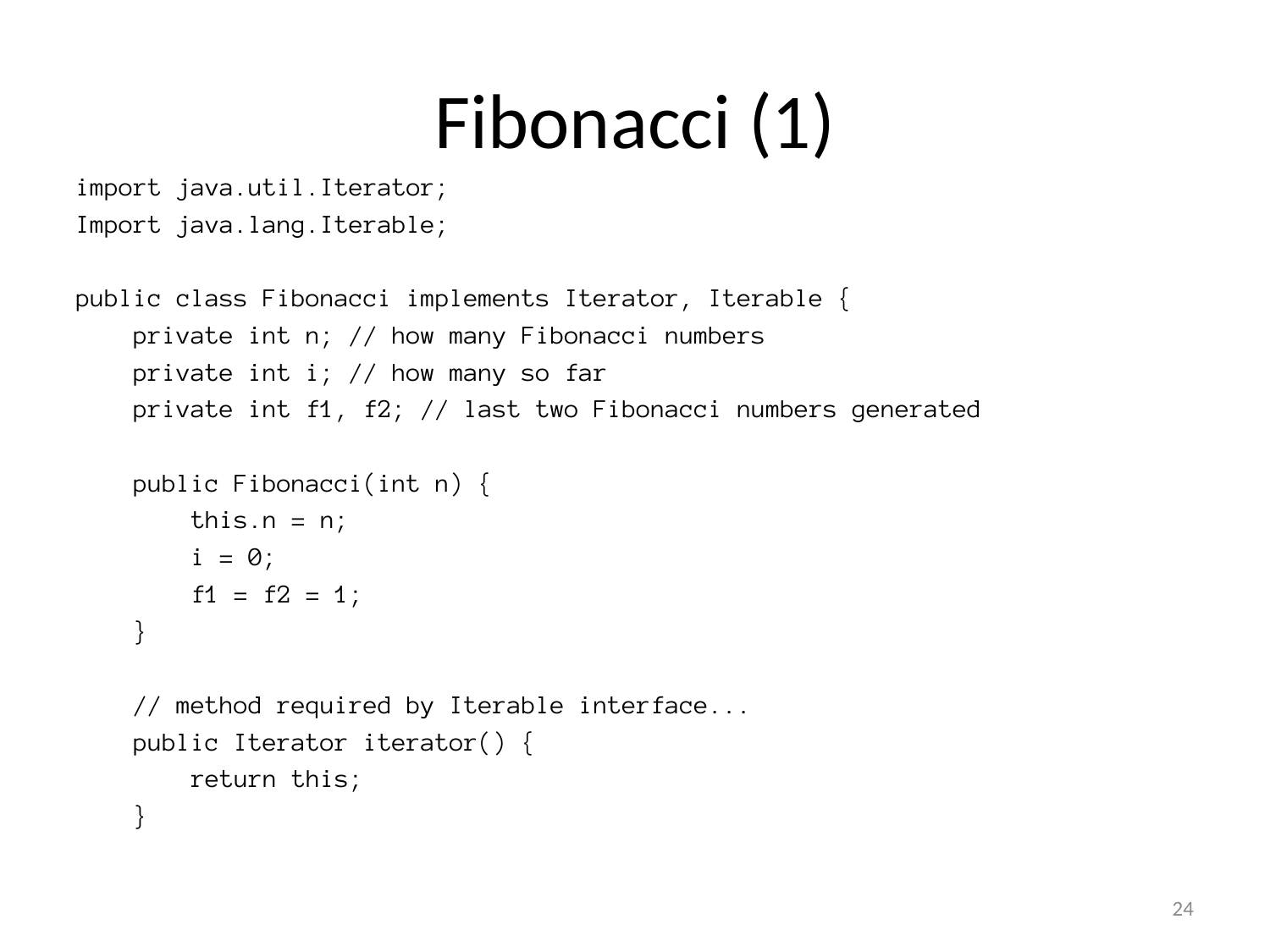

# Fibonacci (1)
import java.util.Iterator;
Import java.lang.Iterable;

public class Fibonacci implements Iterator, Iterable {
    private int n; // how many Fibonacci numbers
    private int i; // how many so far
    private int f1, f2; // last two Fibonacci numbers generated

    public Fibonacci(int n) {
        this.n = n;
        i = 0;
        f1 = f2 = 1;
    }

    // method required by Iterable interface...
    public Iterator iterator() {
        return this;
    }

24